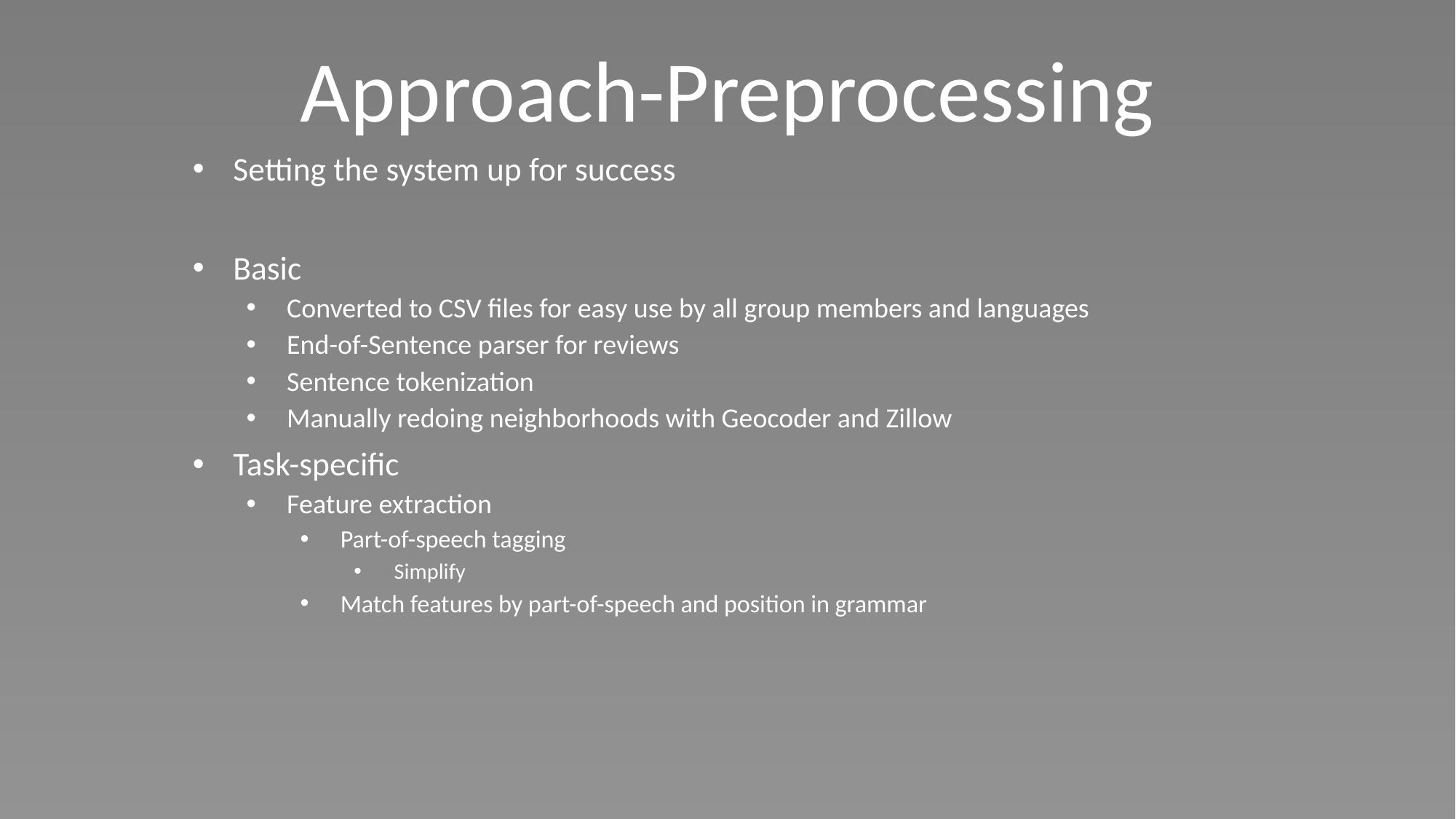

# Approach-Preprocessing
Setting the system up for success

Basic
Converted to CSV files for easy use by all group members and languages
End-of-Sentence parser for reviews
Sentence tokenization
Manually redoing neighborhoods with Geocoder and Zillow
Task-specific
Feature extraction
Part-of-speech tagging
Simplify
Match features by part-of-speech and position in grammar